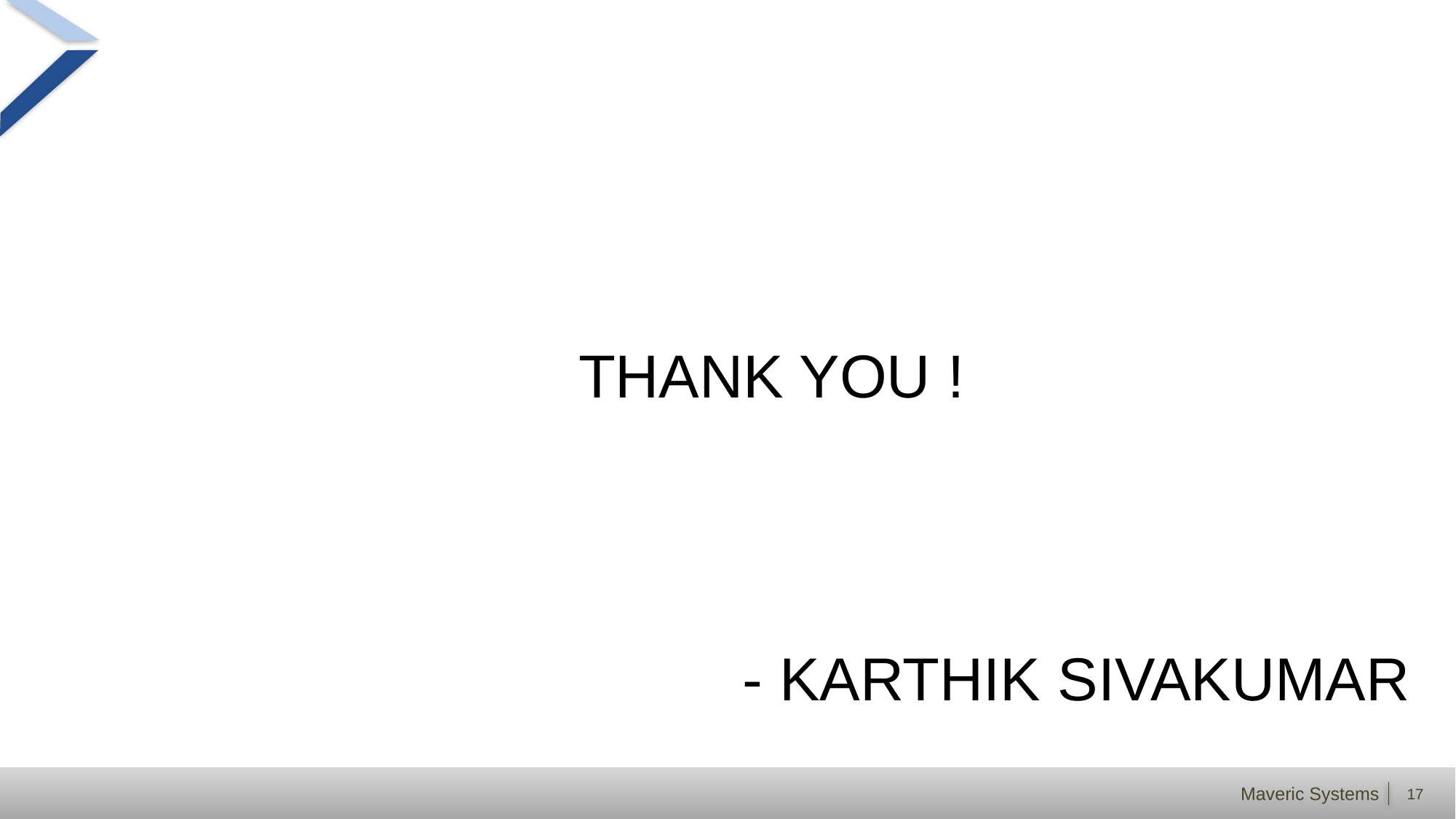

#

THANK YOU !

                                    - KARTHIK SIVAKUMAR